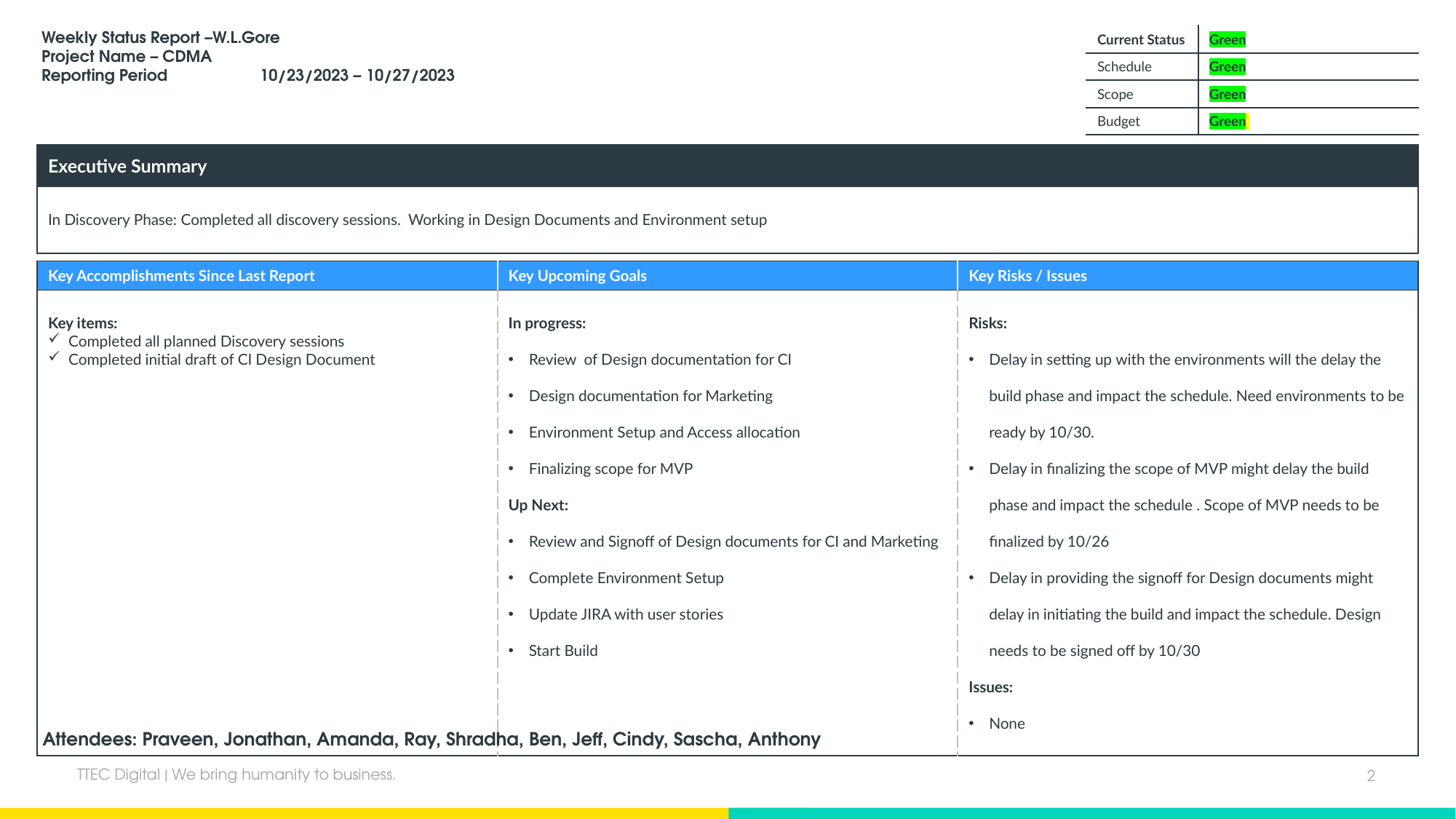

| Current Status | Green |
| --- | --- |
| Schedule | Green |
| Scope | Green |
| Budget | Green |
| Executive Summary |
| --- |
| In Discovery Phase: Completed all discovery sessions. Working in Design Documents and Environment setup |
| Key Accomplishments Since Last Report | Key Upcoming Goals | Key Risks / Issues |
| --- | --- | --- |
| Key items: Completed all planned Discovery sessions Completed initial draft of CI Design Document | In progress: Review of Design documentation for CI Design documentation for Marketing Environment Setup and Access allocation Finalizing scope for MVP Up Next: Review and Signoff of Design documents for CI and Marketing Complete Environment Setup Update JIRA with user stories Start Build | Risks: Delay in setting up with the environments will the delay the build phase and impact the schedule. Need environments to be ready by 10/30. Delay in finalizing the scope of MVP might delay the build phase and impact the schedule . Scope of MVP needs to be finalized by 10/26 Delay in providing the signoff for Design documents might delay in initiating the build and impact the schedule. Design needs to be signed off by 10/30 Issues: None |
Attendees: Praveen, Jonathan, Amanda, Ray, Shradha, Ben, Jeff, Cindy, Sascha, Anthony